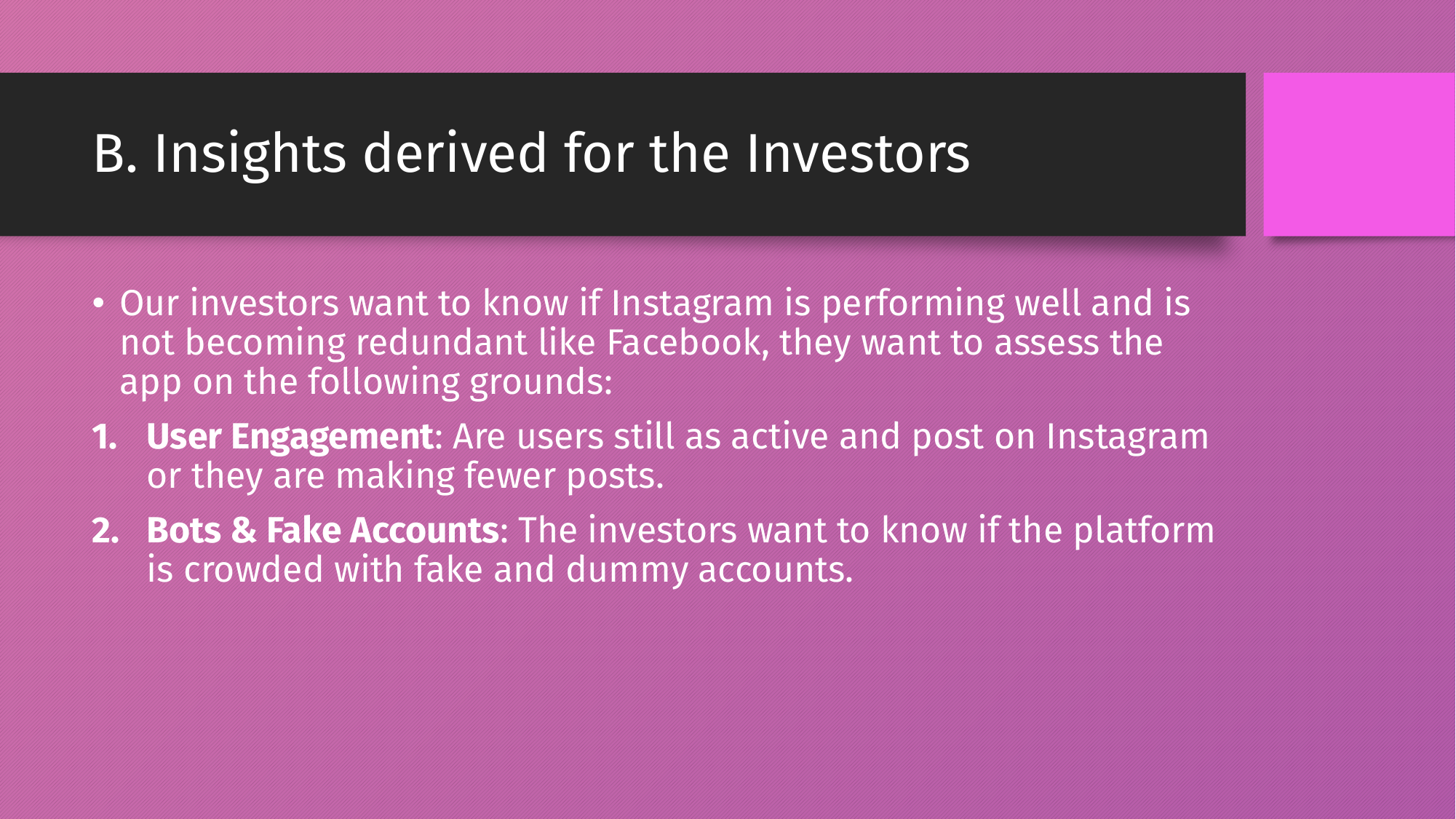

# B. Insights derived for the Investors
Our investors want to know if Instagram is performing well and is not becoming redundant like Facebook, they want to assess the app on the following grounds:
User Engagement: Are users still as active and post on Instagram or they are making fewer posts.
Bots & Fake Accounts: The investors want to know if the platform is crowded with fake and dummy accounts.